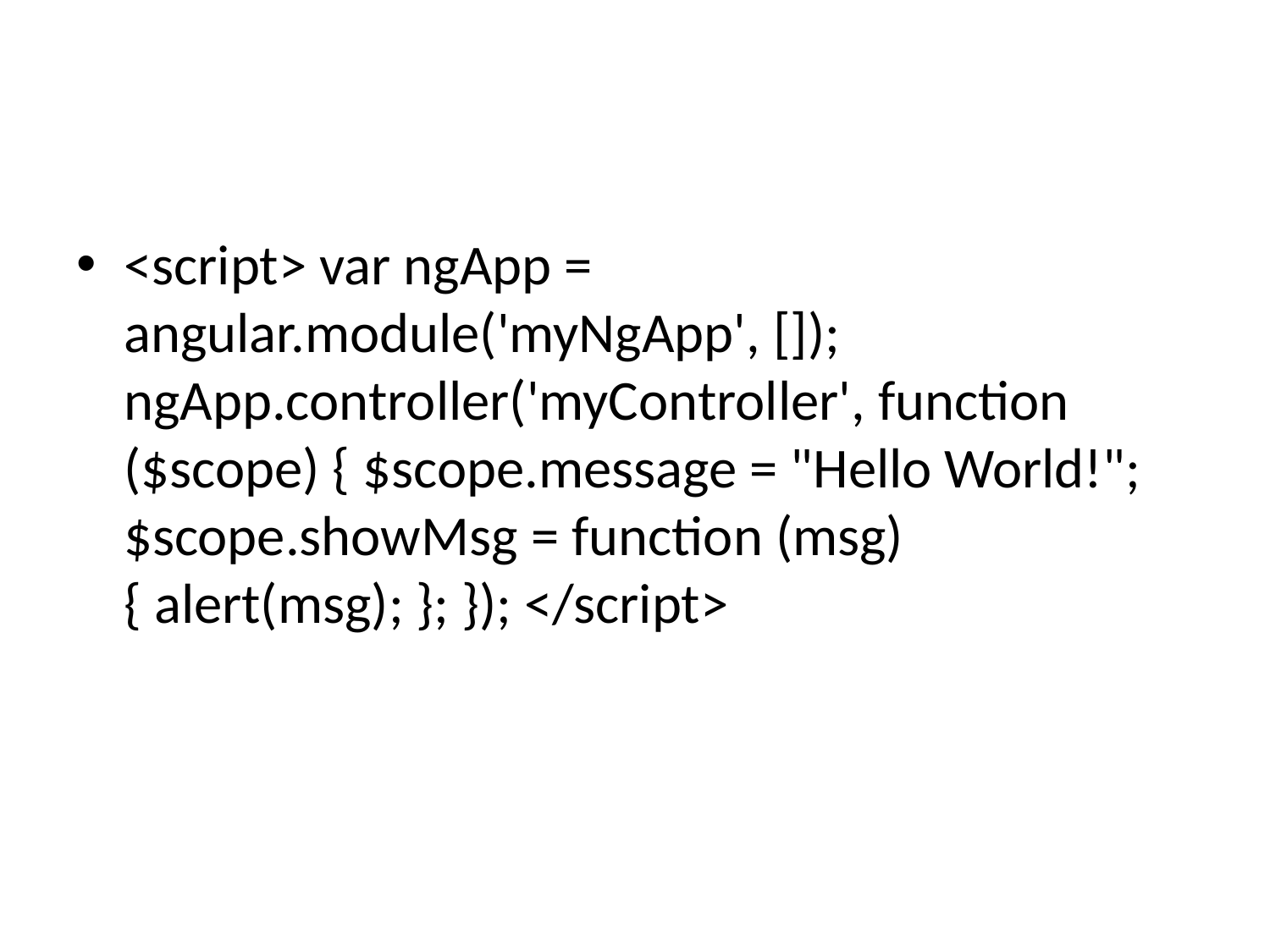

<script> var ngApp = angular.module('myNgApp', []); ngApp.controller('myController', function ($scope) { $scope.message = "Hello World!"; $scope.showMsg = function (msg) { alert(msg); }; }); </script>